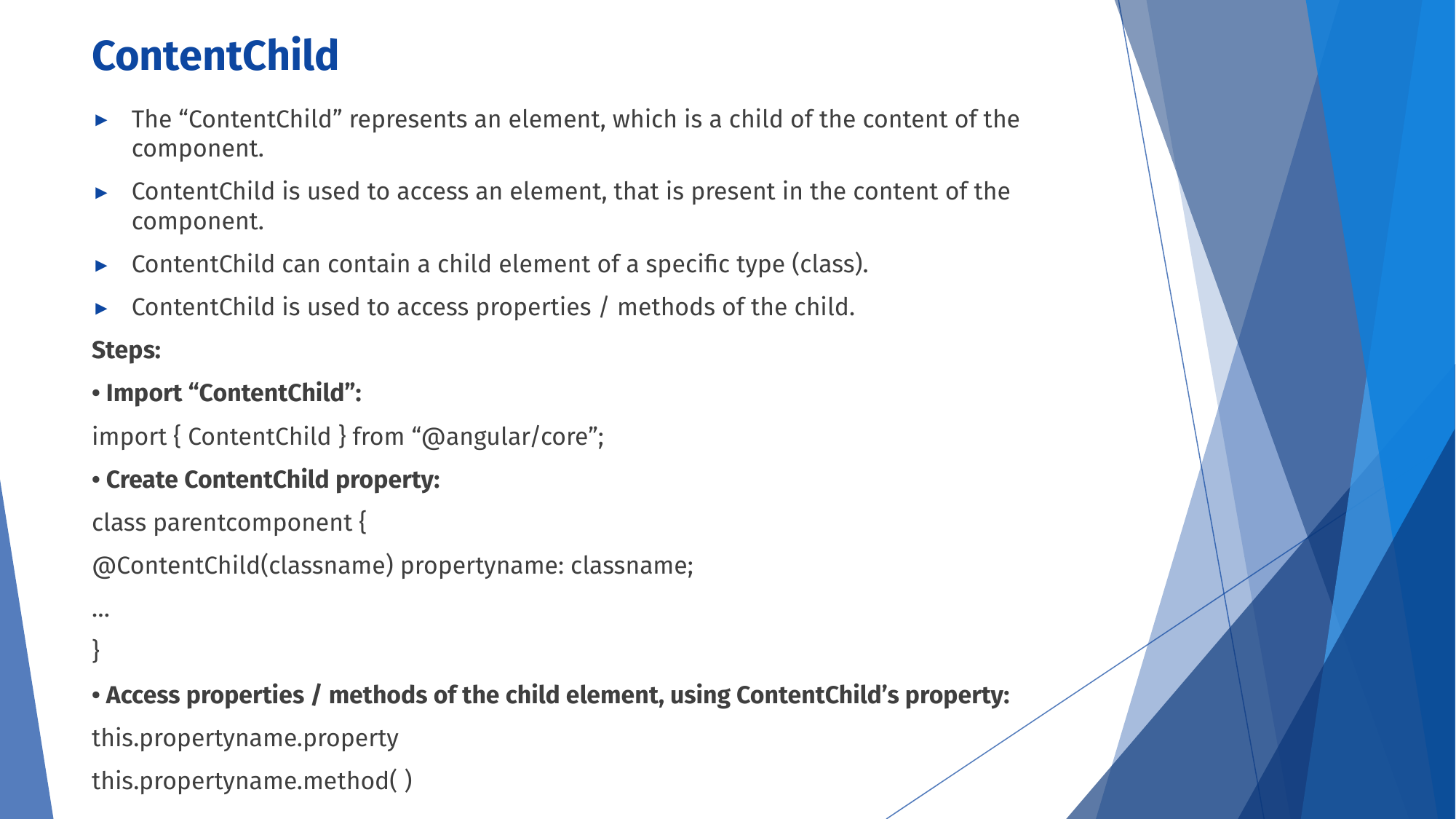

# ContentChild
The “ContentChild” represents an element, which is a child of the content of the component.
ContentChild is used to access an element, that is present in the content of the component.
ContentChild can contain a child element of a specific type (class).
ContentChild is used to access properties / methods of the child.
Steps:
• Import “ContentChild”:
import { ContentChild } from “@angular/core”;
• Create ContentChild property:
class parentcomponent {
@ContentChild(classname) propertyname: classname;
…
}
• Access properties / methods of the child element, using ContentChild’s property:
this.propertyname.property
this.propertyname.method( )